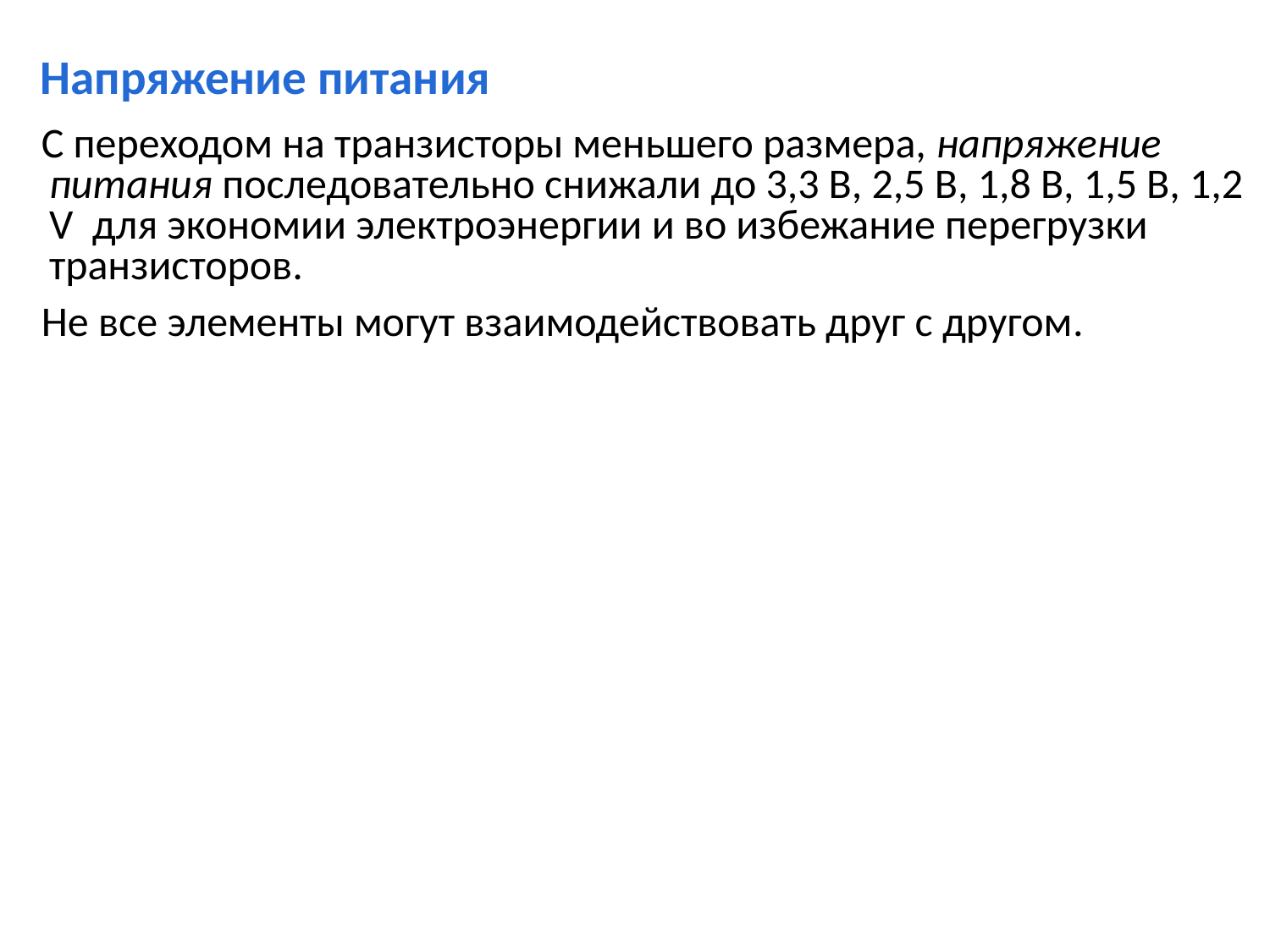

# Напряжение питания
   С переходом на транзисторы меньшего размера, напряжение питания последовательно снижали до 3,3 В, 2,5 В, 1,8 В, 1,5 В, 1,2 V  для экономии электроэнергии и во избежание перегрузки транзисторов.
   Не все элементы могут взаимодействовать друг с другом.